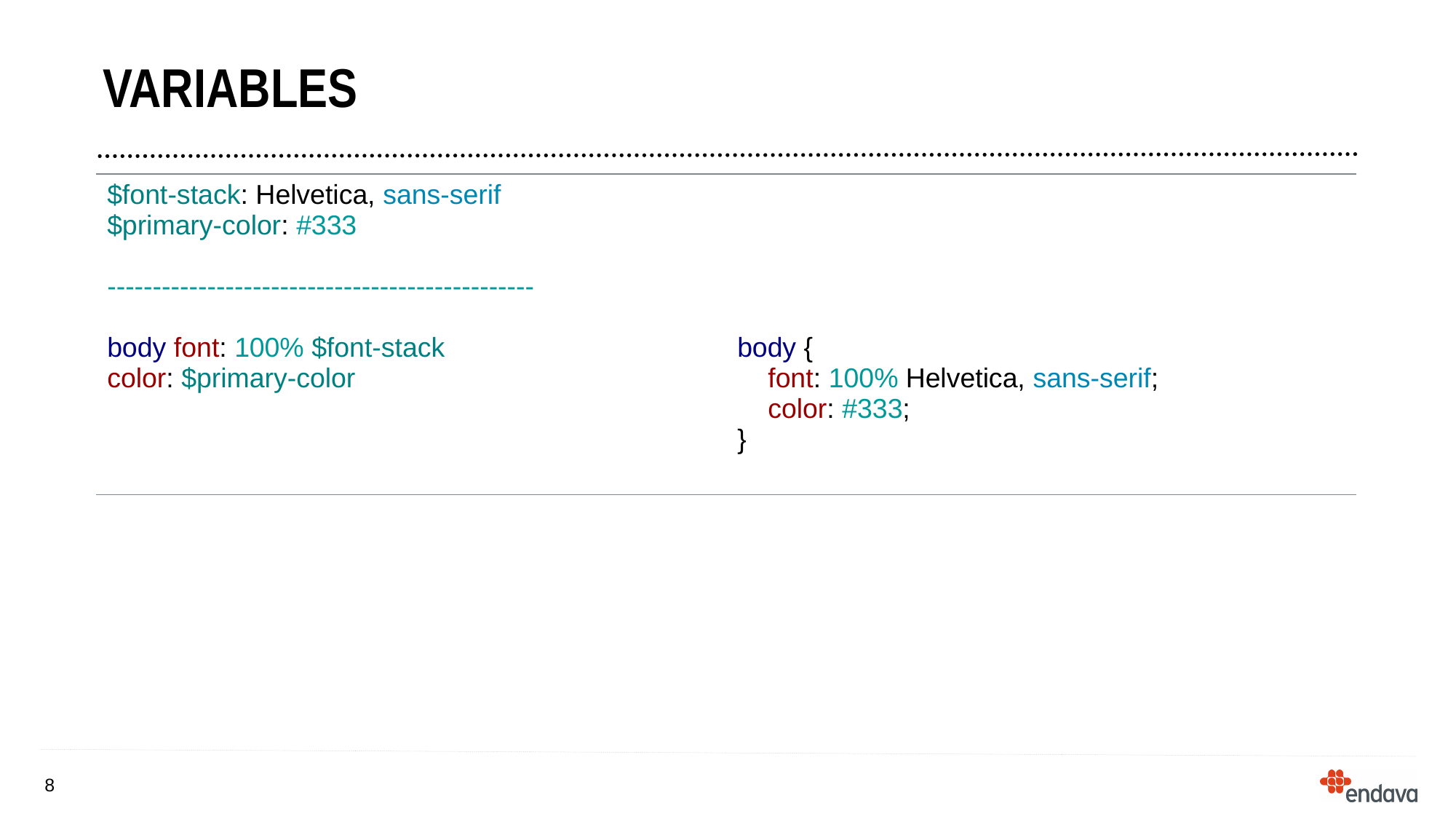

# Variables
| $font-stack: Helvetica, sans-serif $primary-color: #333 ----------------------------------------------- body font: 100% $font-stack color: $primary-color | body { font: 100% Helvetica, sans-serif; color: #333; } |
| --- | --- |